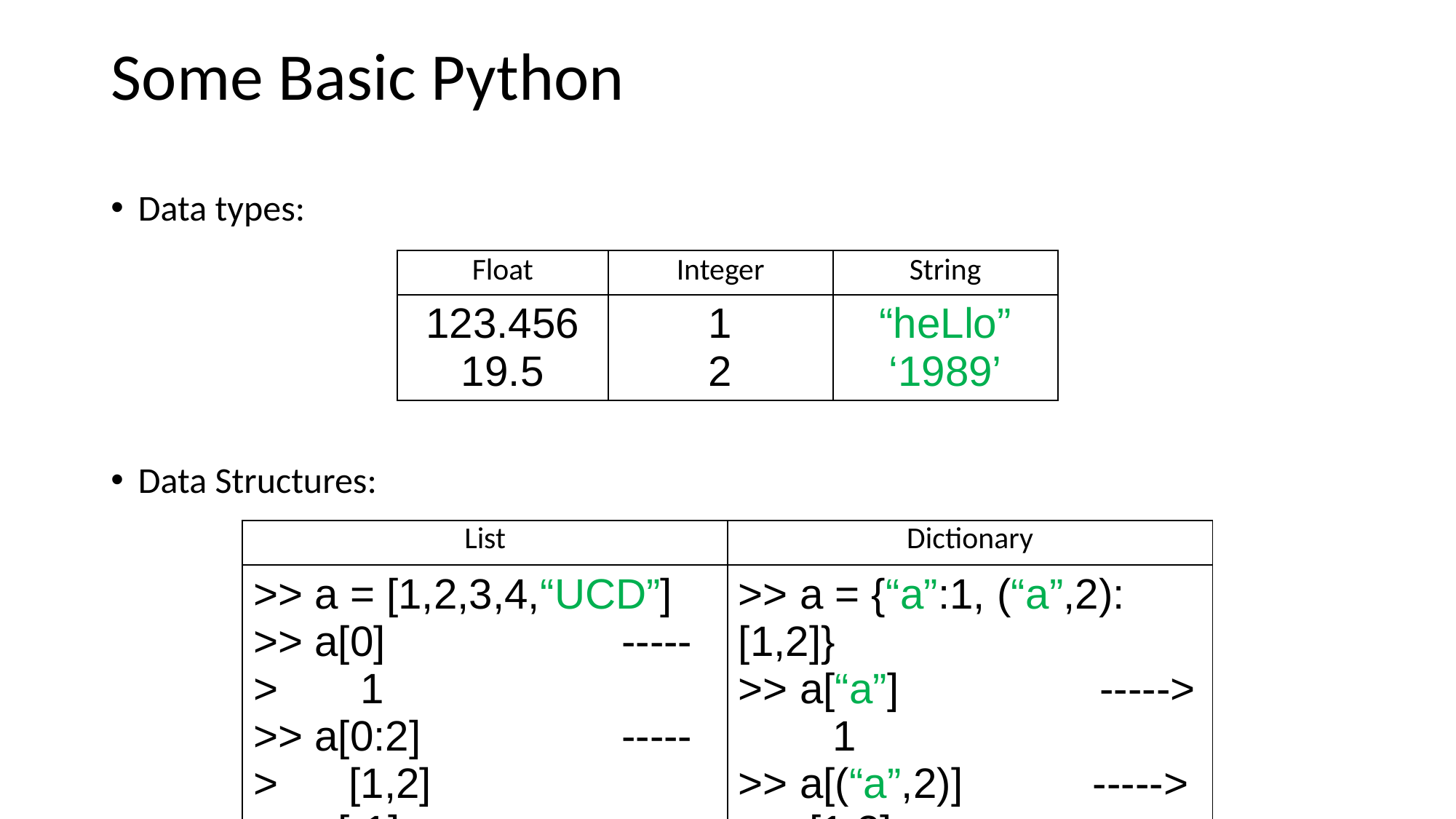

# Some Basic Python
Data types:

Data Structures:
| Float | Integer | String |
| --- | --- | --- |
| 123.456 19.5 | 1 2 | “heLlo” ‘1989’ |
| List | Dictionary |
| --- | --- |
| >> a = [1,2,3,4,“UCD”] >> a[0] -----> 1 >> a[0:2] -----> [1,2] >> a[-1] -----> “UCD” | >> a = {“a”:1, (“a”,2):[1,2]} >> a[“a”] -----> 1 >> a[(“a”,2)] -----> [1,2] >> a[(“a”,2)][0] -----> 1 |